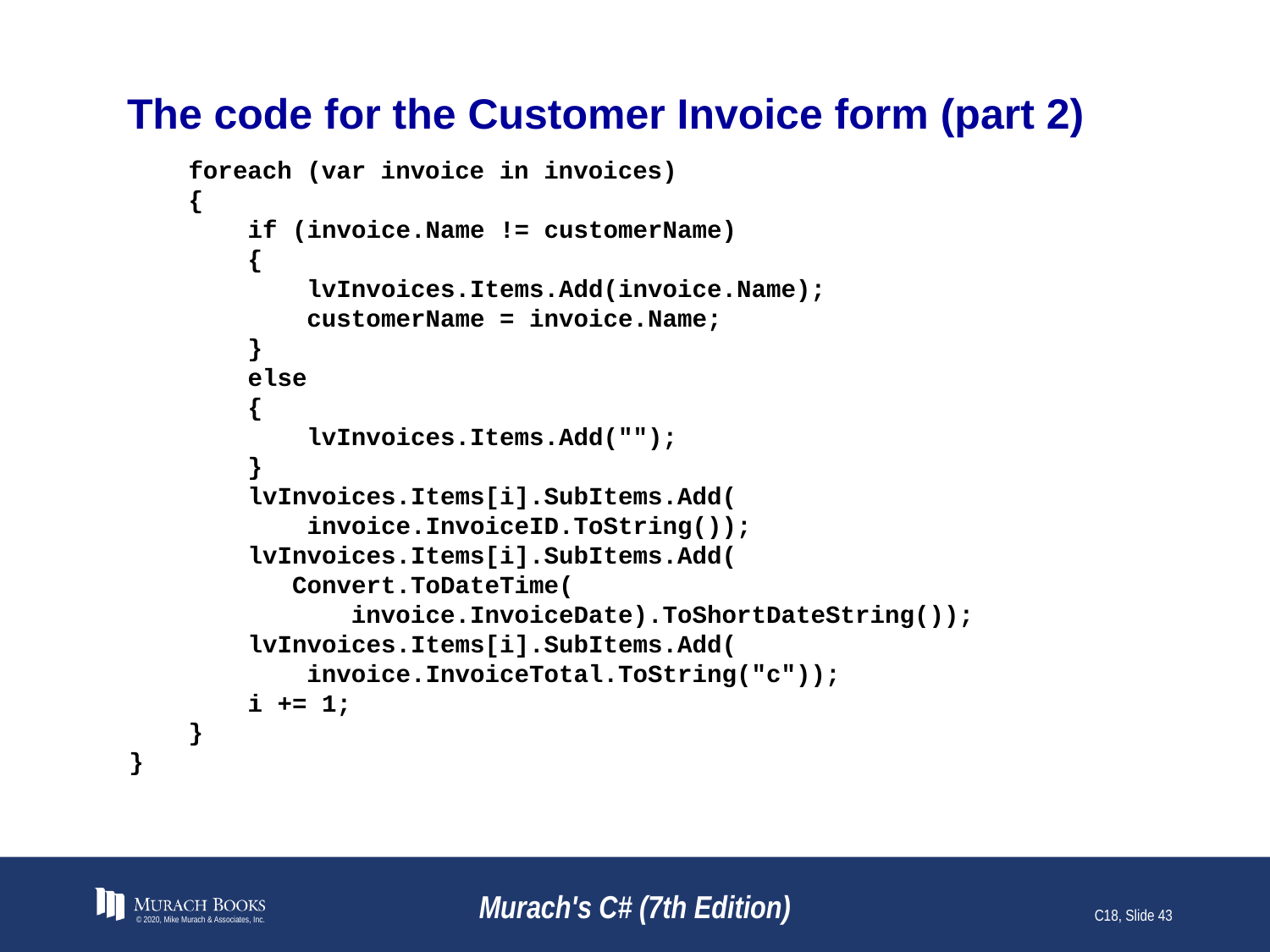

# The code for the Customer Invoice form (part 2)
    foreach (var invoice in invoices)
    {
        if (invoice.Name != customerName)
        {
            lvInvoices.Items.Add(invoice.Name);
            customerName = invoice.Name;
        }
        else
        {
            lvInvoices.Items.Add("");
        }
        lvInvoices.Items[i].SubItems.Add(
            invoice.InvoiceID.ToString());
        lvInvoices.Items[i].SubItems.Add(
           Convert.ToDateTime(
               invoice.InvoiceDate).ToShortDateString());
        lvInvoices.Items[i].SubItems.Add(
            invoice.InvoiceTotal.ToString("c"));
        i += 1;
    }
}

© 2020, Mike Murach & Associates, Inc.
Murach's C# (7th Edition)

C18, Slide 43